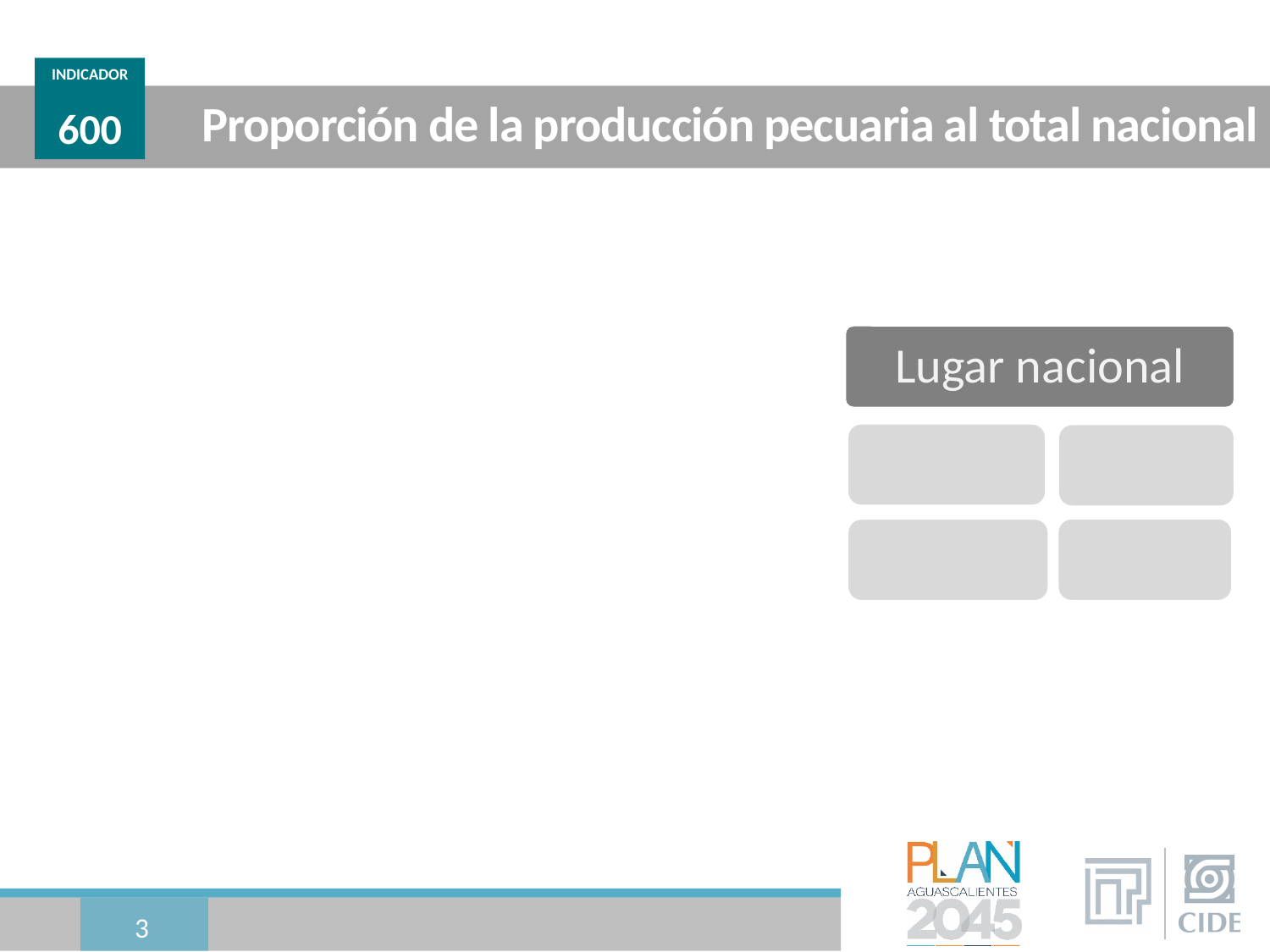

INDICADOR

600
# Proporción de la producción pecuaria al total nacional

3